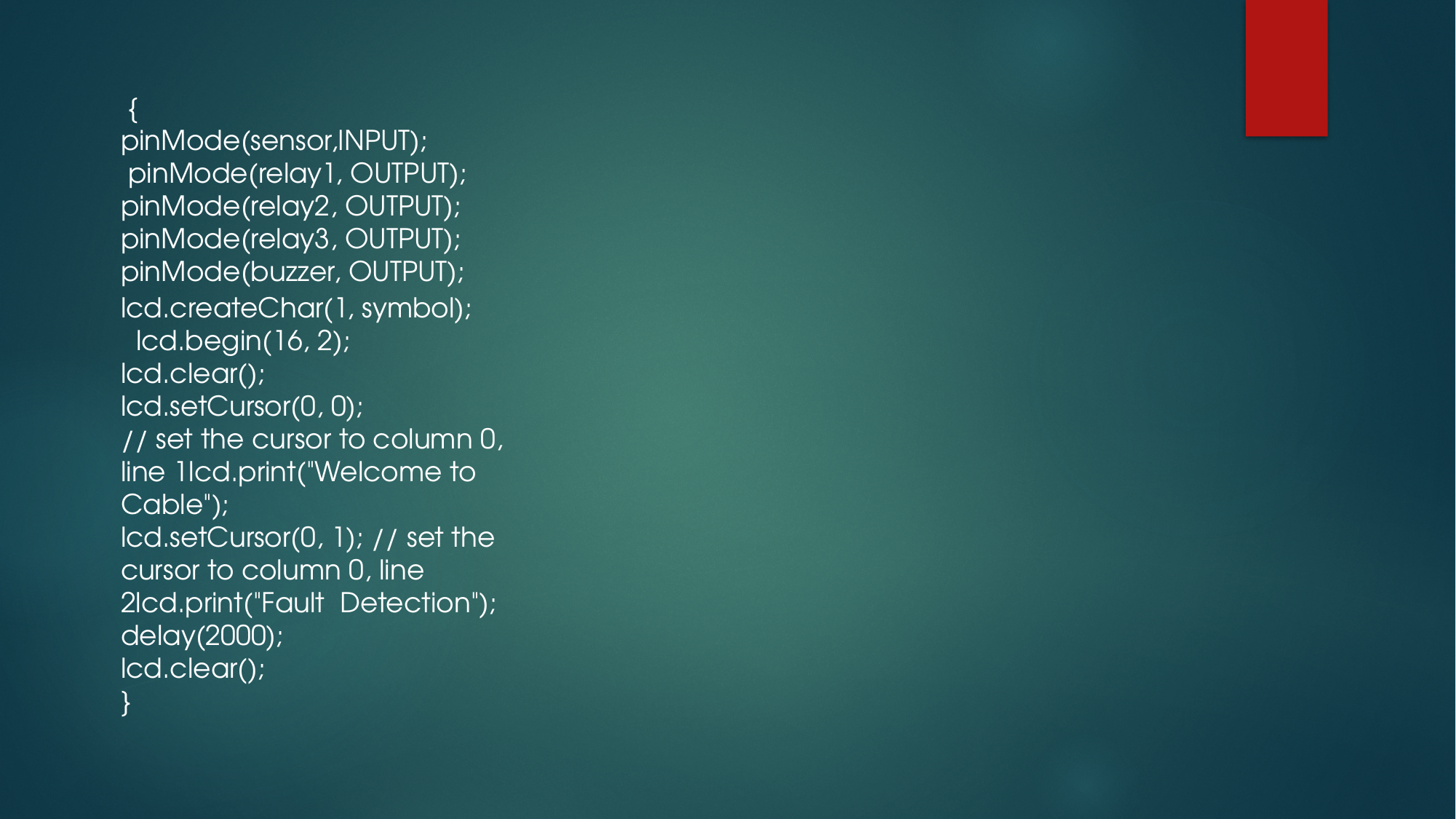

{
pinMode(sensor,INPUT);
 pinMode(relay1, OUTPUT);
pinMode(relay2, OUTPUT);
pinMode(relay3, OUTPUT);
pinMode(buzzer, OUTPUT);

lcd.createChar(1, symbol);
  lcd.begin(16, 2);
lcd.clear();
lcd.setCursor(0, 0);
// set the cursor to column 0, line 1lcd.print("Welcome to Cable");
lcd.setCursor(0, 1); // set the cursor to column 0, line 2lcd.print("Fault  Detection");
delay(2000);
lcd.clear();
}